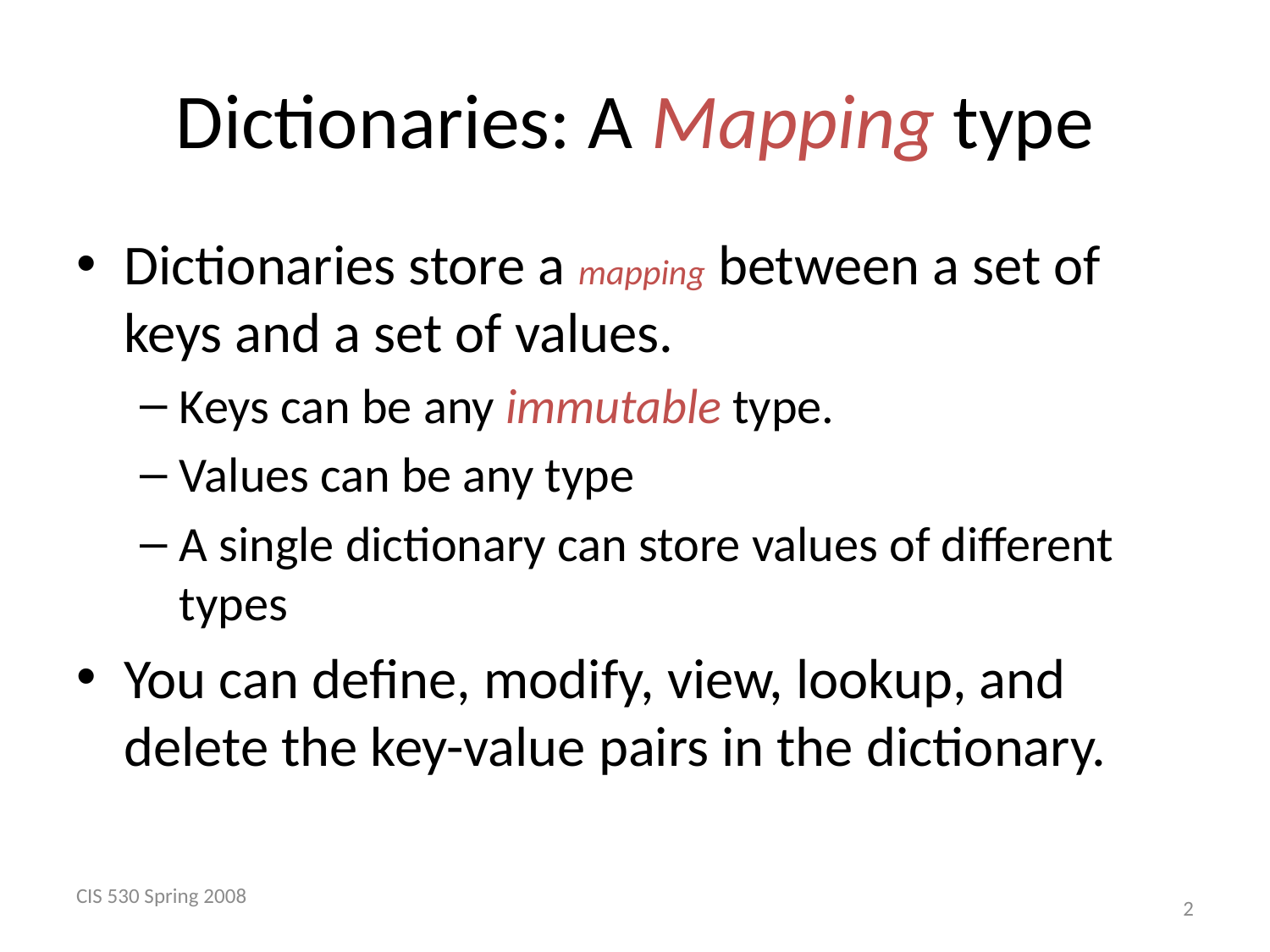

# Dictionaries: A Mapping type
Dictionaries store a mapping between a set of keys and a set of values.
Keys can be any immutable type.
Values can be any type
A single dictionary can store values of different types
You can define, modify, view, lookup, and delete the key-value pairs in the dictionary.
CIS 530 Spring 2008

       2